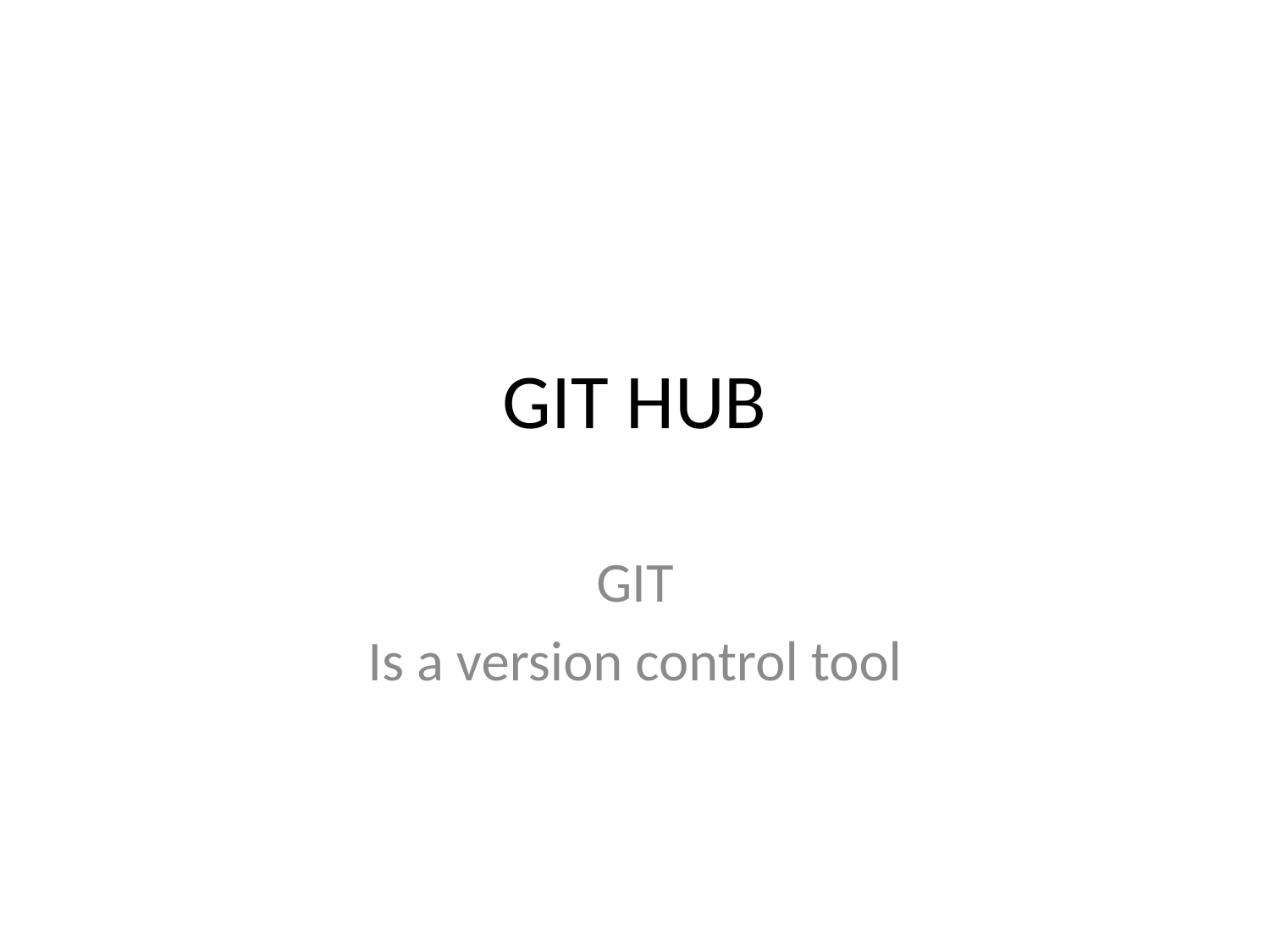

# GIT HUB
GIT
Is a version control tool